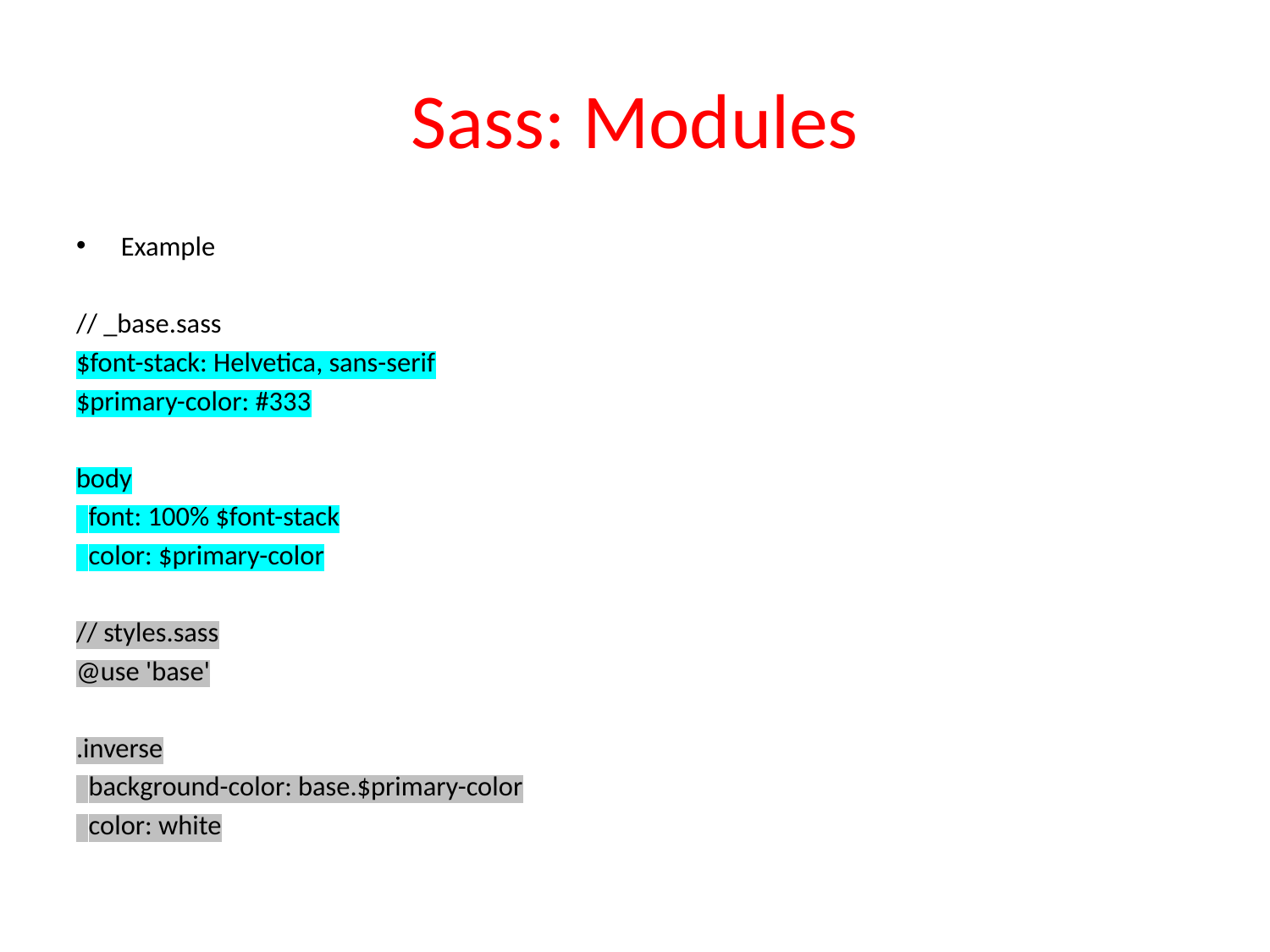

# Sass: Modules
Example

// _base.sass
$font-stack: Helvetica, sans-serif
$primary-color: #333

body
  font: 100% $font-stack
  color: $primary-color

// styles.sass
@use 'base'

.inverse
  background-color: base.$primary-color
  color: white